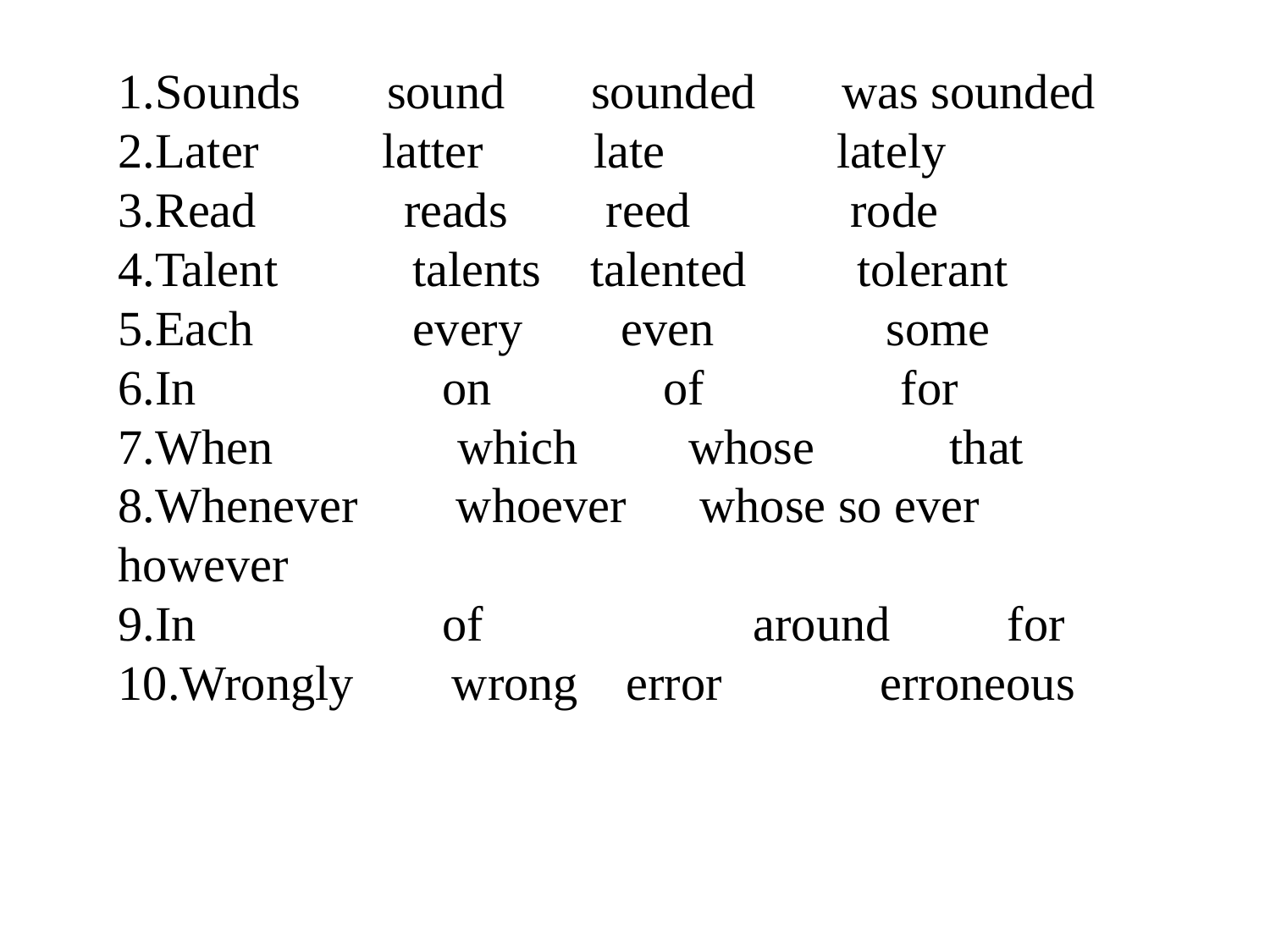

1.Sounds       sound       sounded       was sounded
2.Later          latter         late              lately
3.Read            reads        reed             rode
4.Talent           talents    talented         tolerant
5.Each             every        even              some
6.In                    on              of                for
7.When               which         whose           that
8.Whenever        whoever      whose so ever   however
9.In                    of               	around	for
10.Wrongly        wrong	error		erroneous